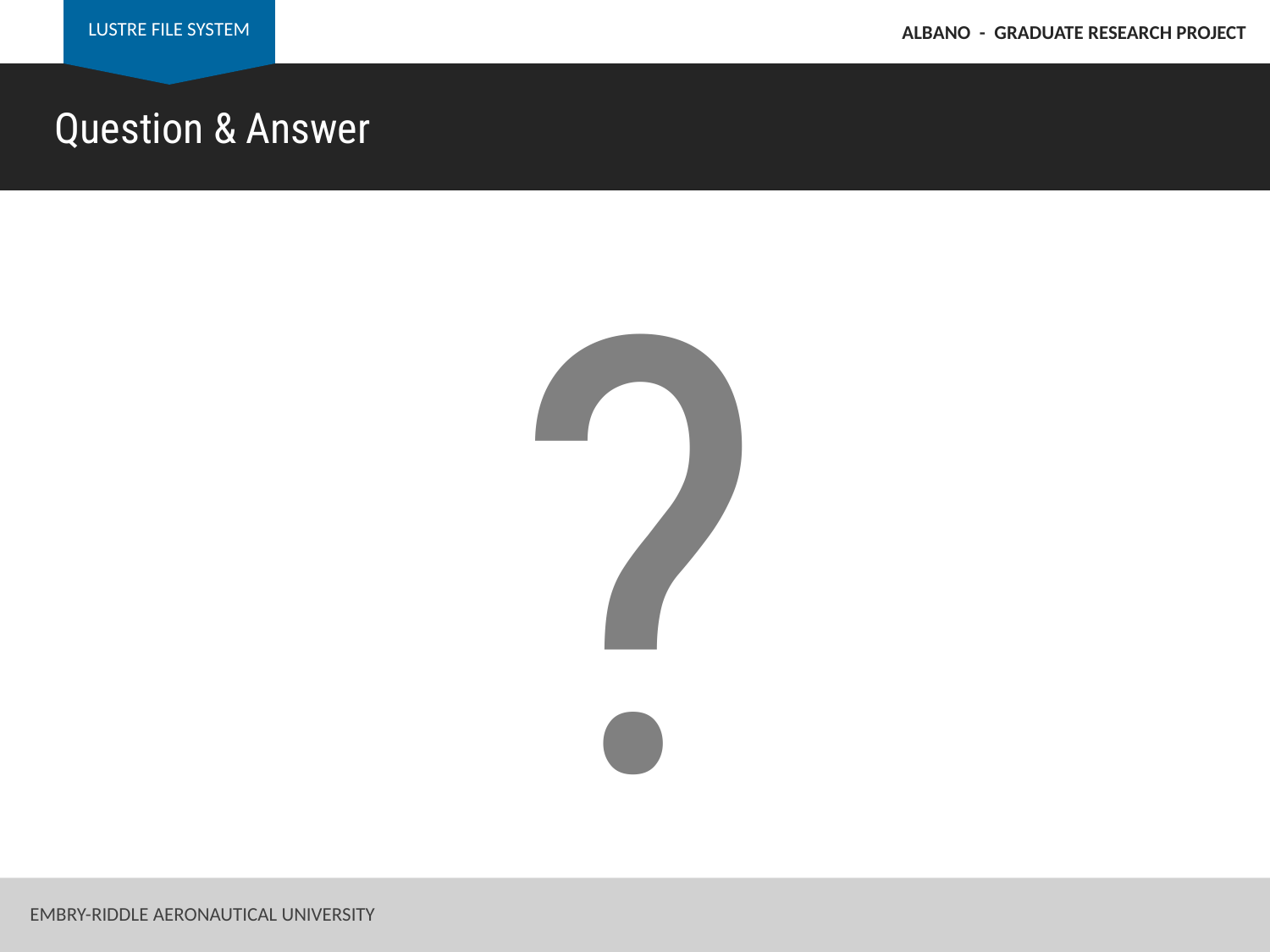

LUSTRE FILE SYSTEM
ALBANO  -  GRADUATE RESEARCH PROJECT

Question & Answer
?

61
Embry-Riddle Aeronautical University